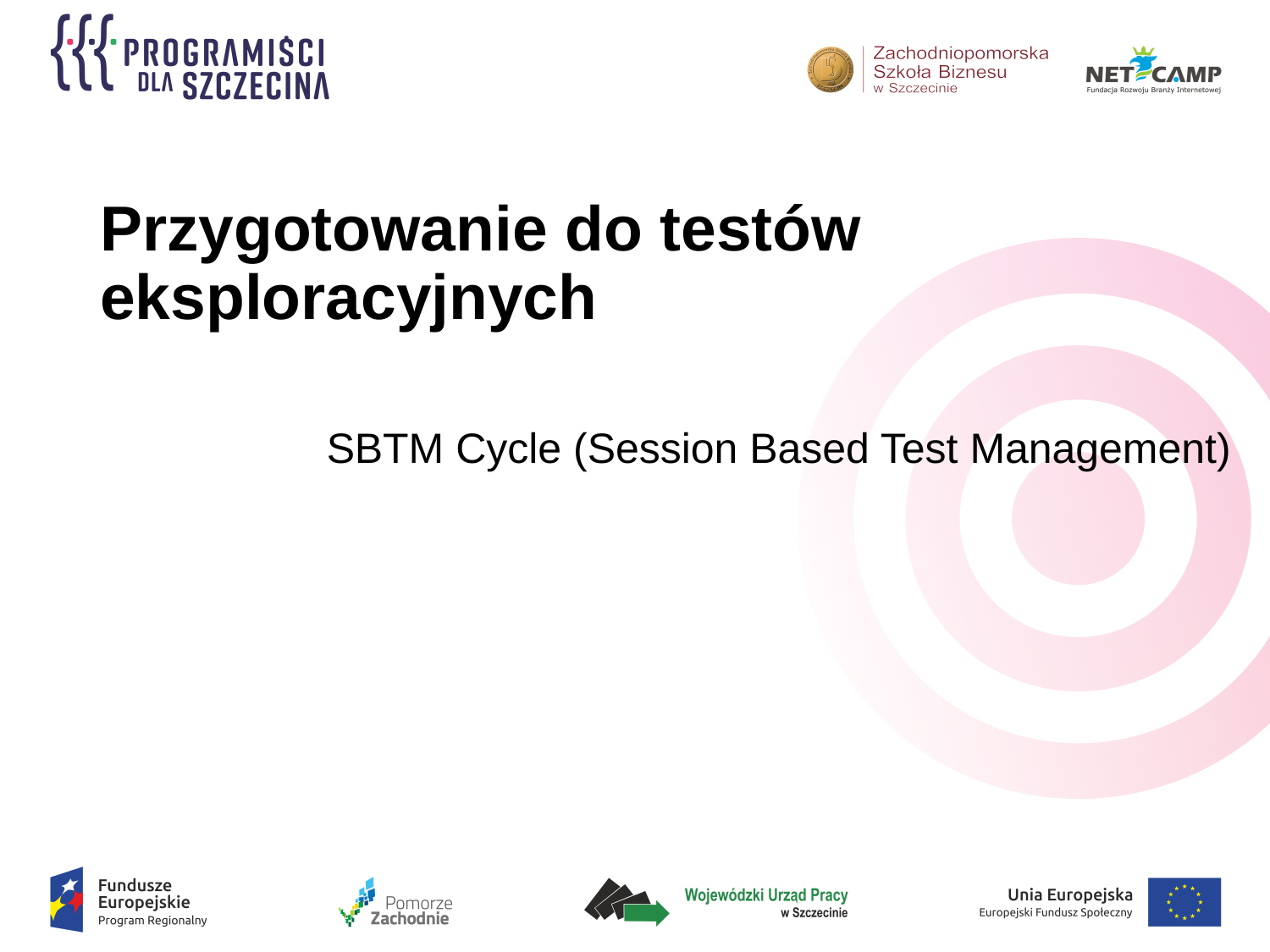

# Przygotowanie do testów eksploracyjnych
SBTM Cycle (Session Based Test Management)